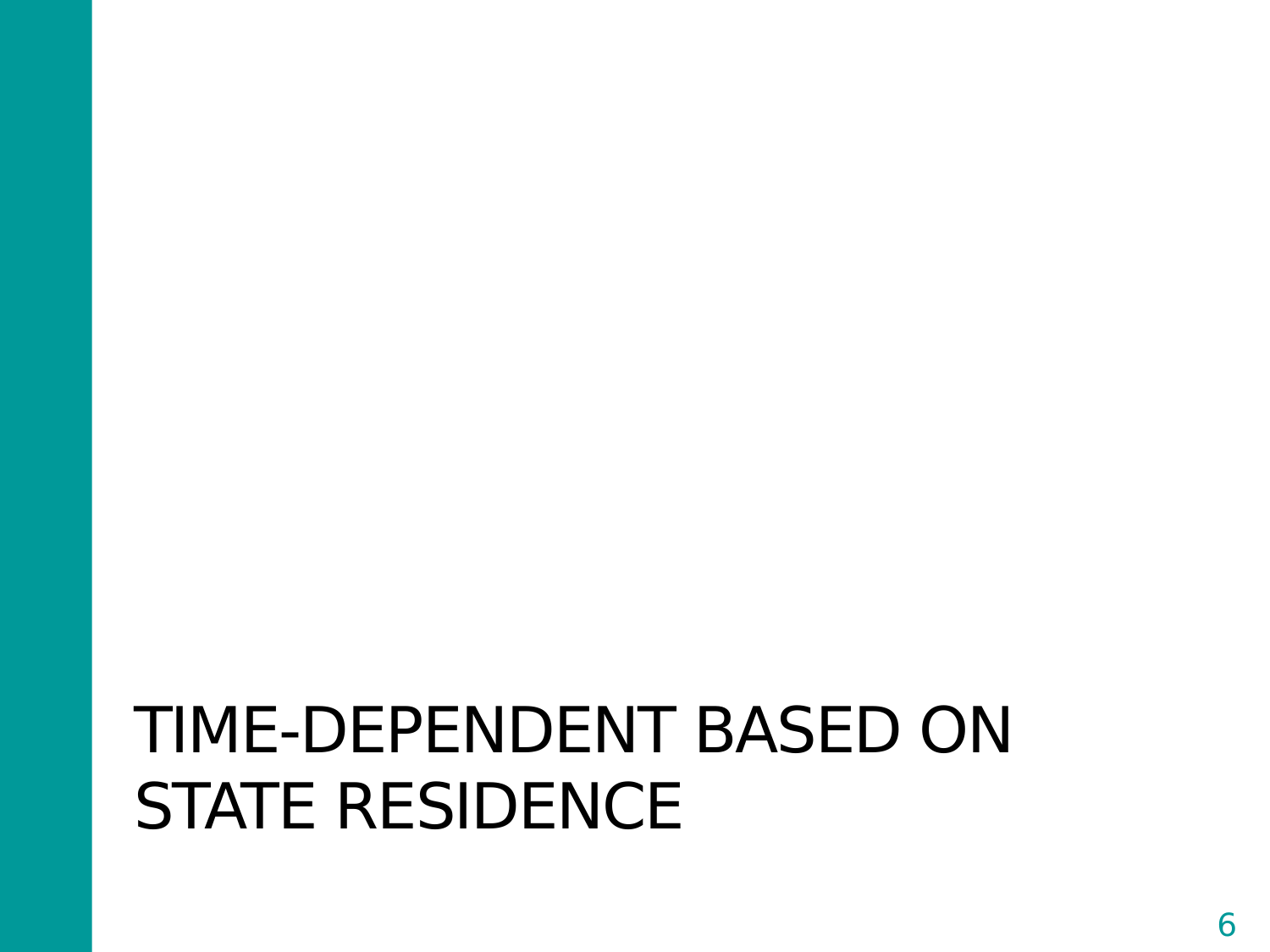

# Time-dependent based on state residence
6